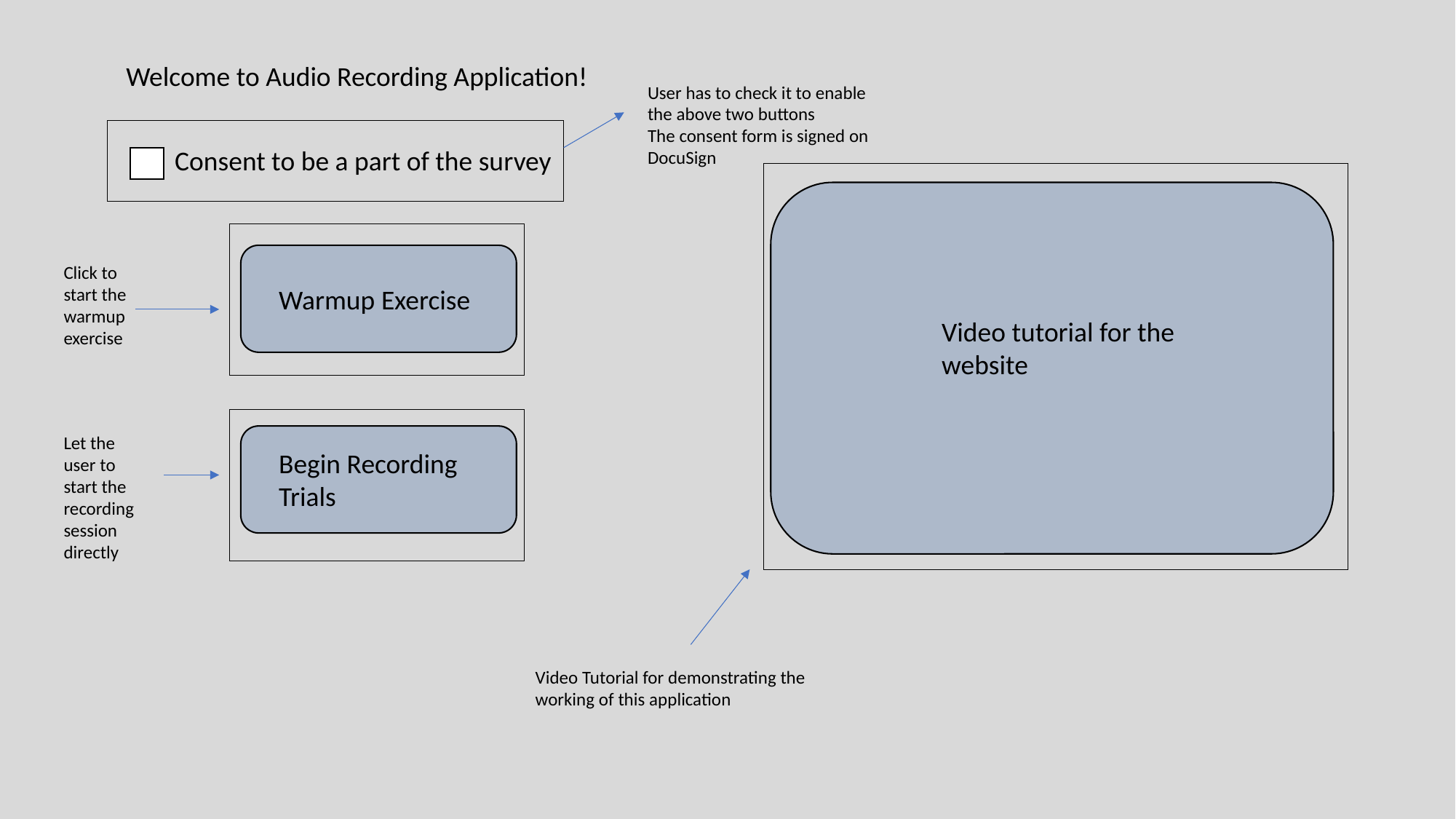

Welcome to Audio Recording Application!
User has to check it to enable the above two buttons
The consent form is signed on DocuSign

Consent to be a part of the survey

Click to start the warmup exercise
Warmup Exercise
Video tutorial for the website

Let the user to start the recording session directly

Begin Recording Trials
Video Tutorial for demonstrating the working of this application